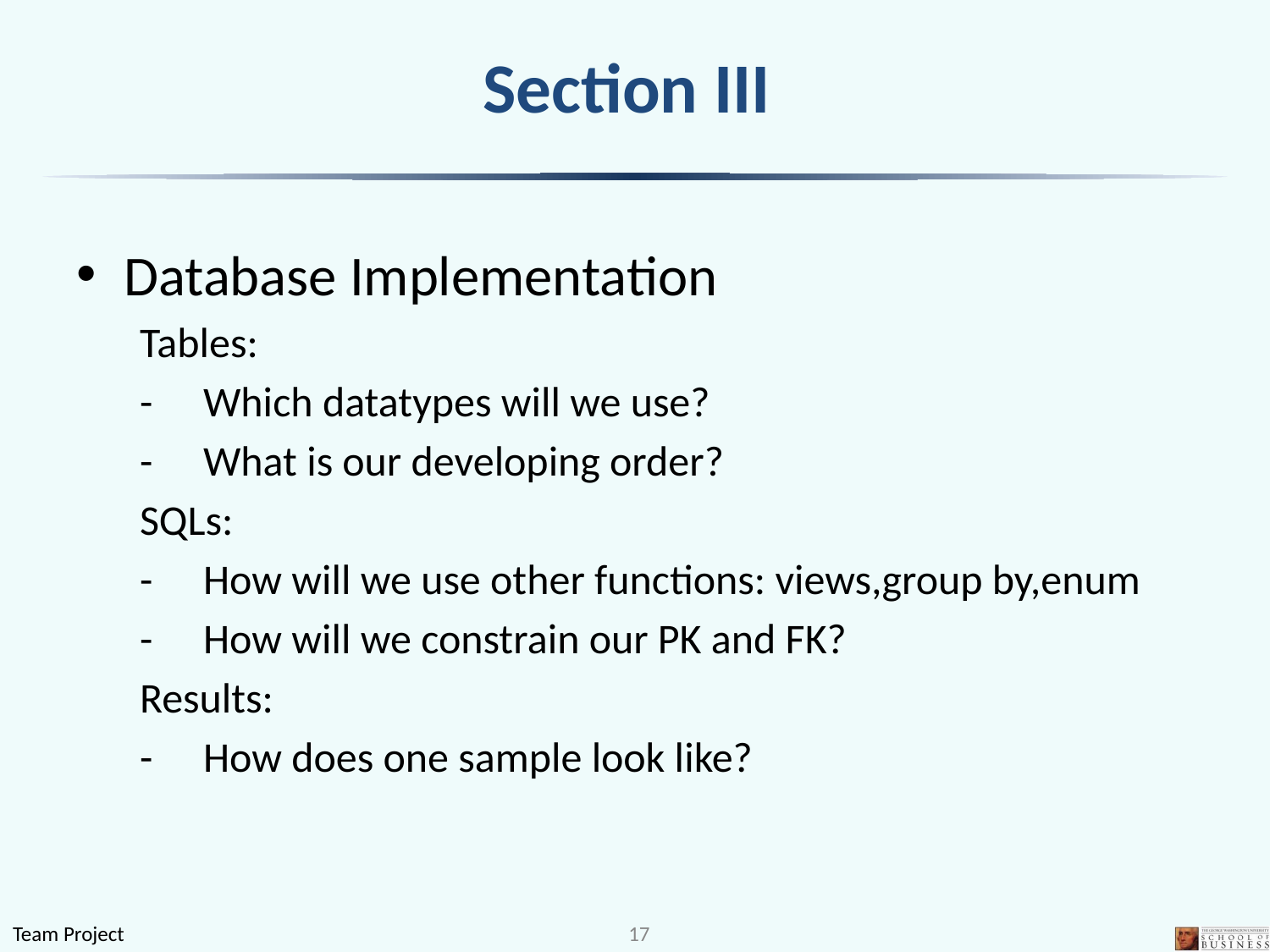

# Section III
Database Implementation
Tables:
-	Which datatypes will we use?
-	What is our developing order?
SQLs:
-	How will we use other functions: views,group by,enum
-	How will we constrain our PK and FK?
Results:
-	How does one sample look like?